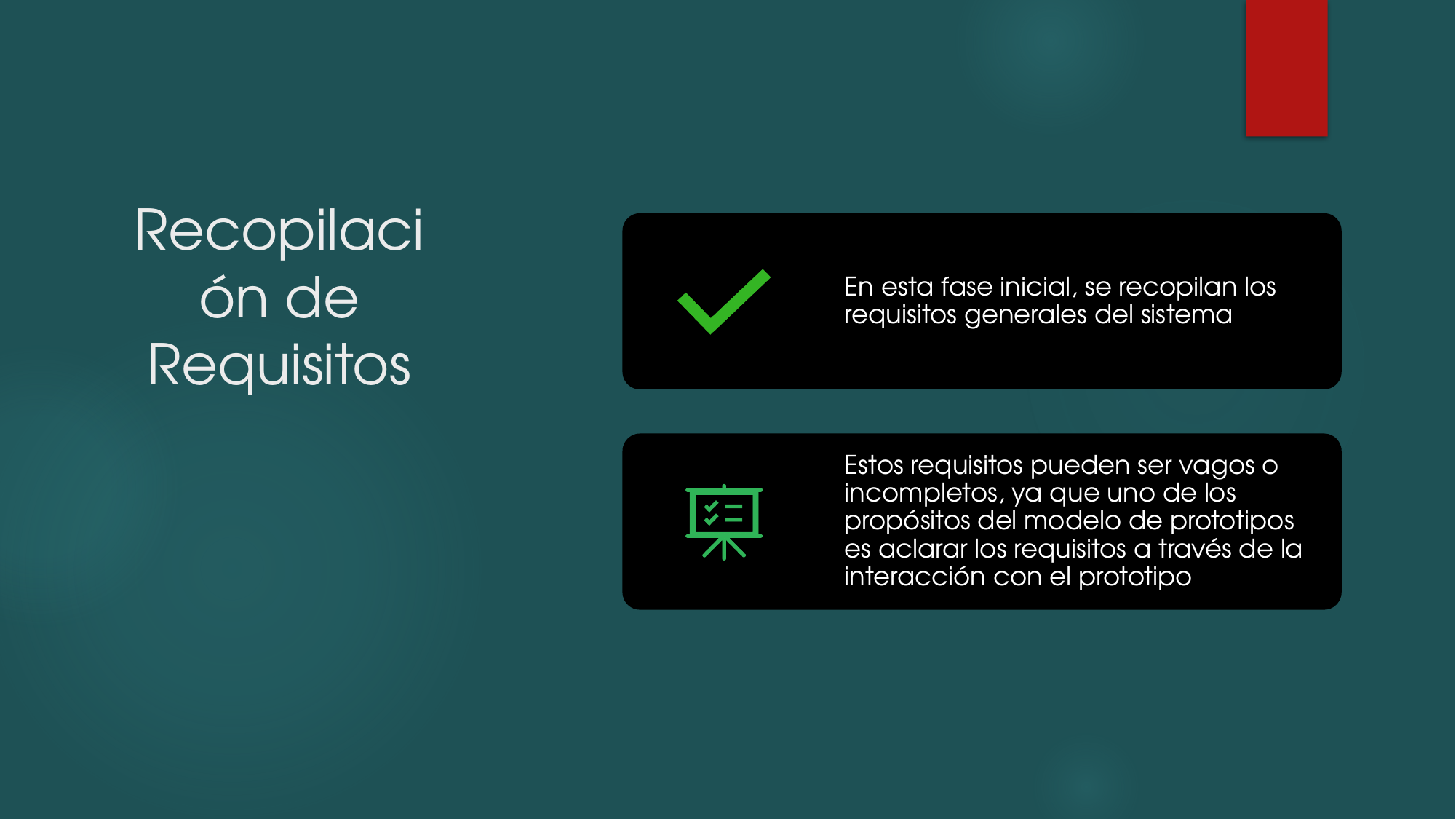

En esta fase inicial, se recopilan los requisitos generales del sistema
Estos requisitos pueden ser vagos o incompletos, ya que uno de los propósitos del modelo de prototipos es aclarar los requisitos a través de la interacción con el prototipo
# Recopilación de Requisitos